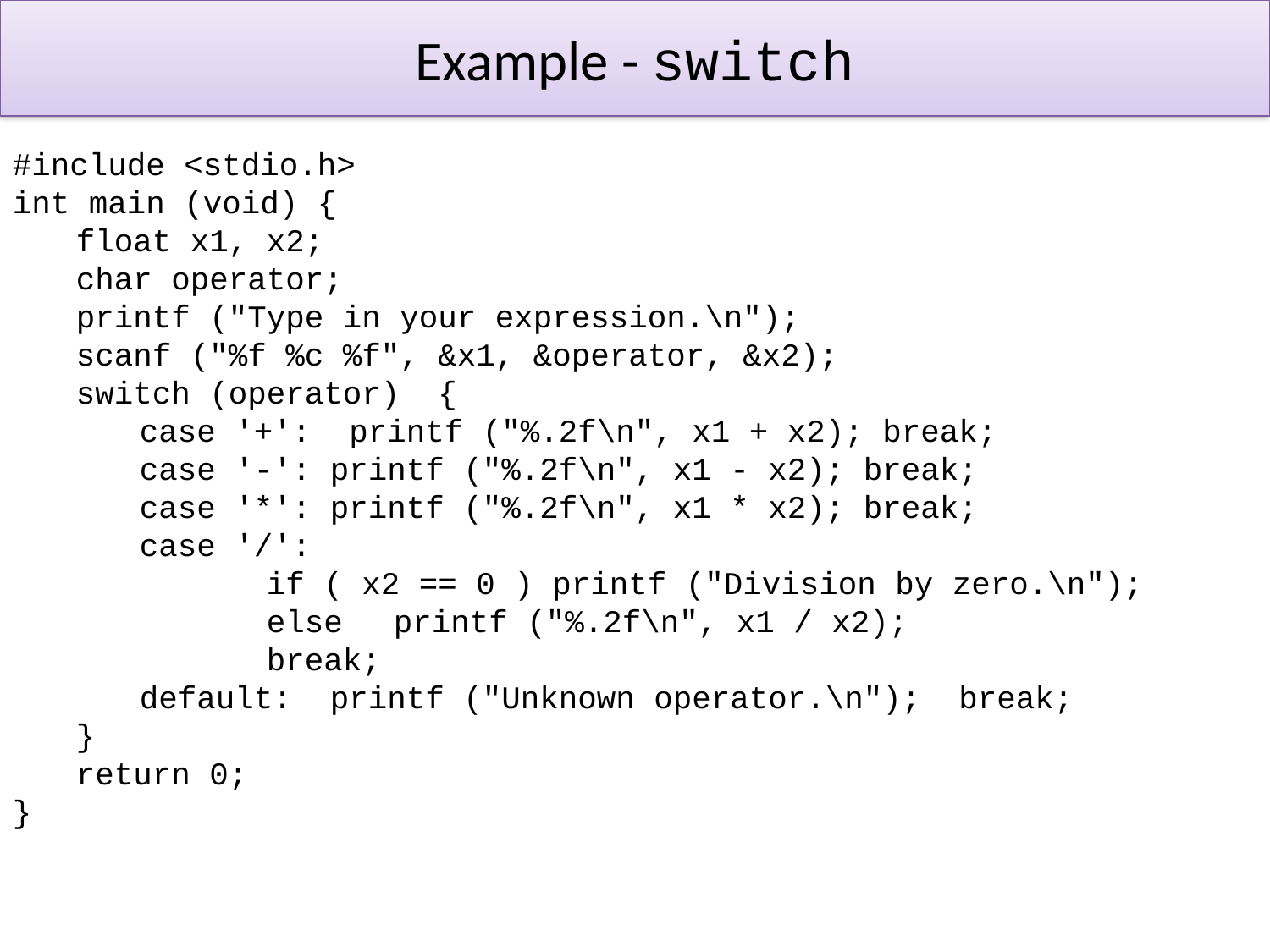

# Example - switch

#include <stdio.h>
int main (void) {
float x1, x2;
char operator;
printf ("Type in your expression.\n");
scanf ("%f %c %f", &x1, &operator, &x2);
switch (operator)  {
case '+':  printf ("%.2f\n", x1 + x2); break;
case '-': printf ("%.2f\n", x1 - x2); break;
case '*': printf ("%.2f\n", x1 * x2); break;
case '/':
	if ( x2 == 0 ) printf ("Division by zero.\n");
	else  	printf ("%.2f\n", x1 / x2);
	break;
default:  printf ("Unknown operator.\n");  break;
}
return 0;
}